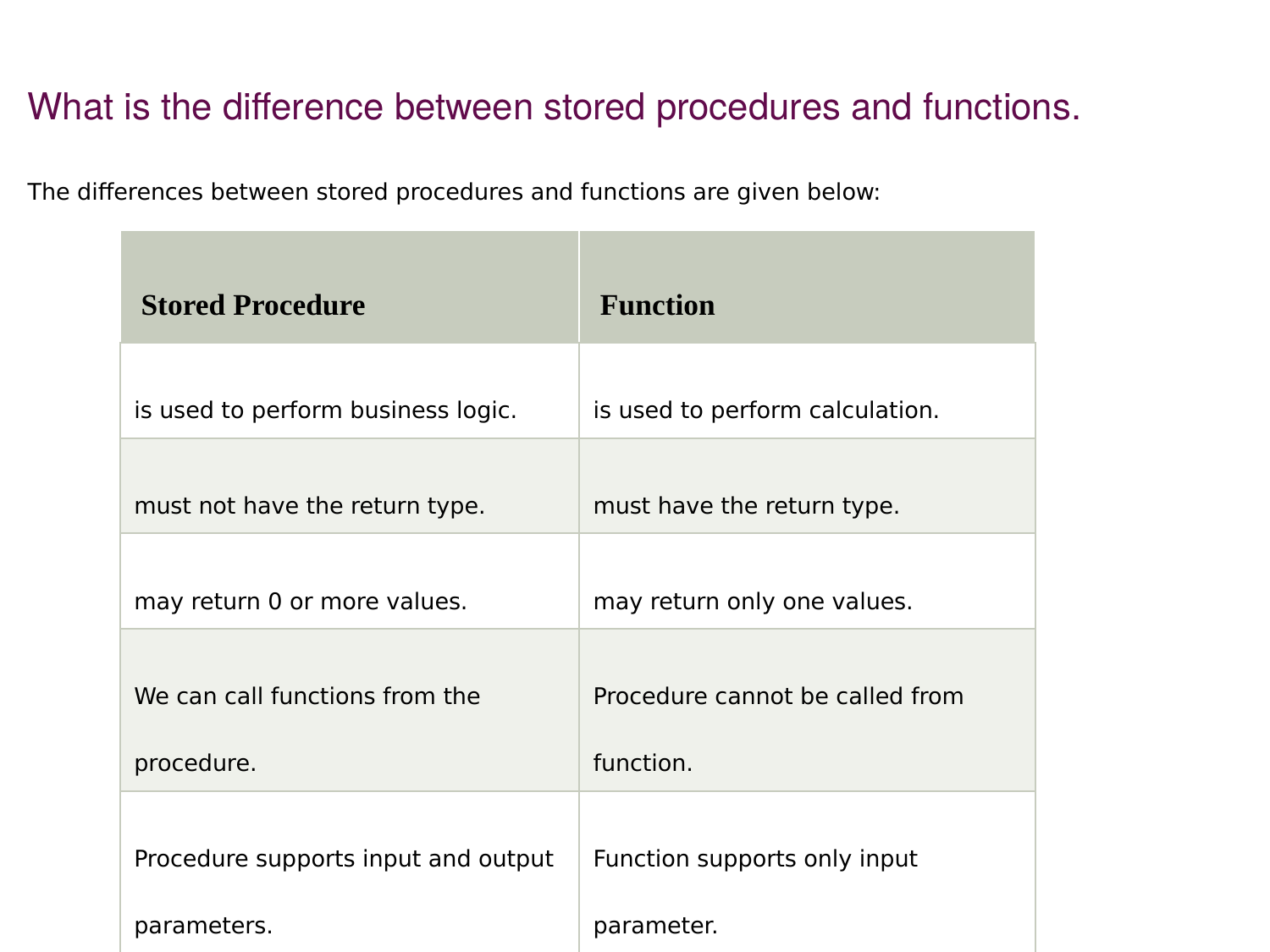

What is the difference between stored procedures and functions.
The differences between stored procedures and functions are given below:
| Stored Procedure | Function |
| --- | --- |
| is used to perform business logic. | is used to perform calculation. |
| must not have the return type. | must have the return type. |
| may return 0 or more values. | may return only one values. |
| We can call functions from the procedure. | Procedure cannot be called from function. |
| Procedure supports input and output parameters. | Function supports only input parameter. |
| Exception handling using try/catch block can be used in stored procedures. | Exception handling using try/catch can't be used in user defined functions. |